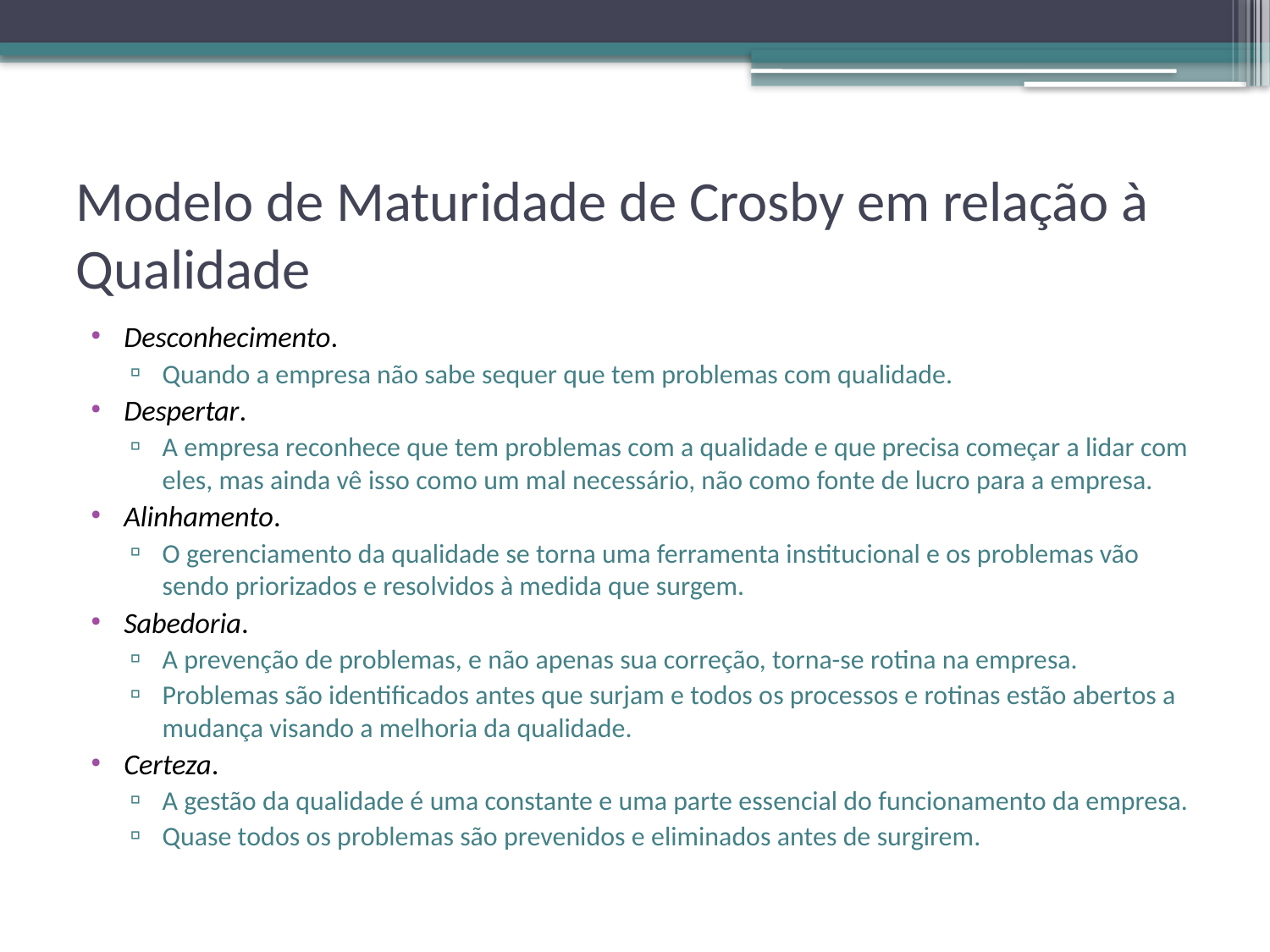

# Modelo de Maturidade de Crosby em relação à Qualidade
Desconhecimento.
Quando a empresa não sabe sequer que tem problemas com qualidade.
Despertar.
A empresa reconhece que tem problemas com a qualidade e que precisa começar a lidar com eles, mas ainda vê isso como um mal necessário, não como fonte de lucro para a empresa.
Alinhamento.
O gerenciamento da qualidade se torna uma ferramenta institucional e os problemas vão sendo priorizados e resolvidos à medida que surgem.
Sabedoria.
A prevenção de problemas, e não apenas sua correção, torna-se rotina na empresa.
Problemas são identificados antes que surjam e todos os processos e rotinas estão abertos a mudança visando a melhoria da qualidade.
Certeza.
A gestão da qualidade é uma constante e uma parte essencial do funcionamento da empresa.
Quase todos os problemas são prevenidos e eliminados antes de surgirem.